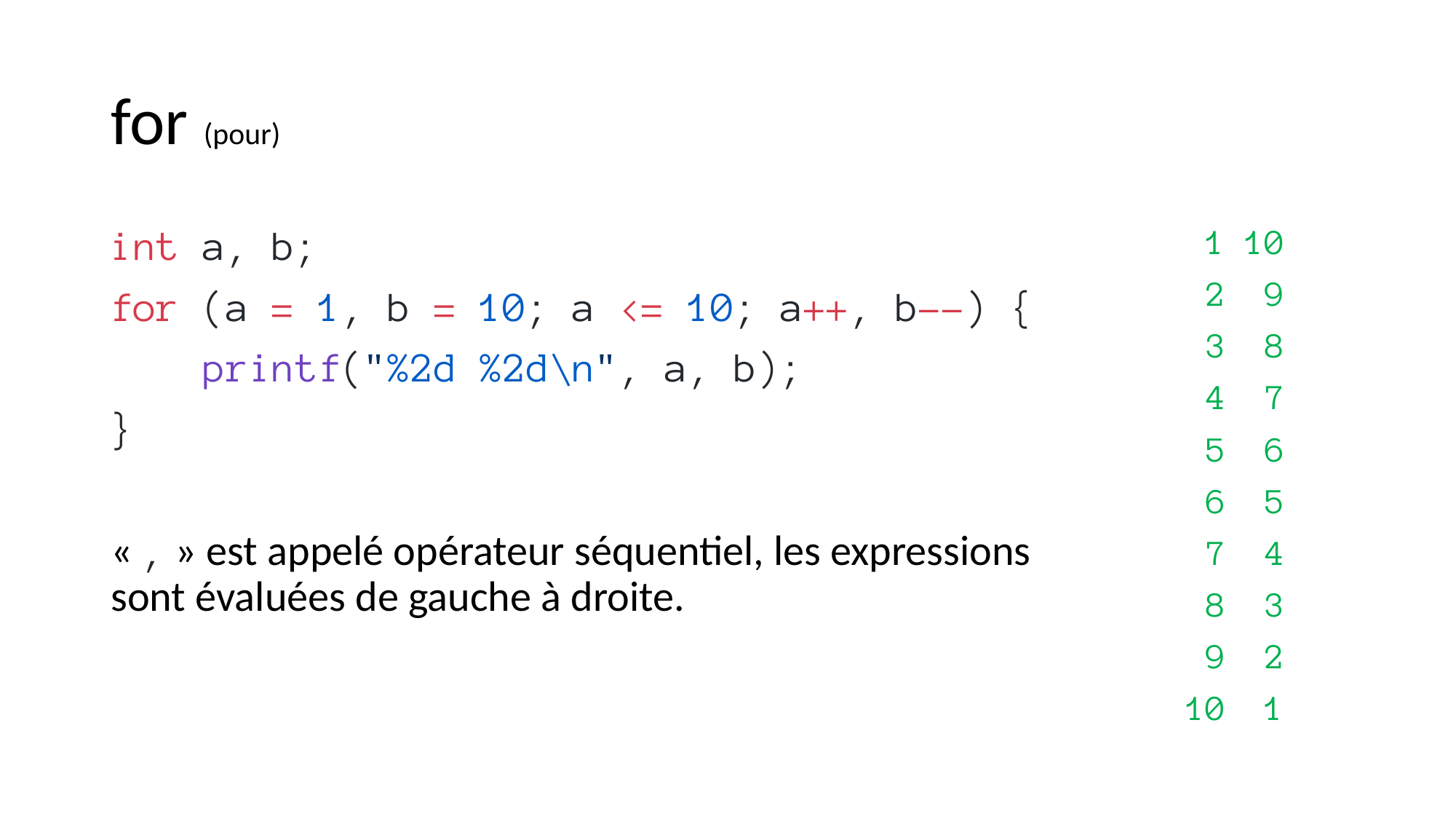

# for (pour)
int a, b;
for (a = 1, b = 10; a <= 10; a++, b--) {
    printf("%2d %2d\n", a, b);
}

« , » est appelé opérateur séquentiel, les expressions sont évaluées de gauche à droite.
 1 10
 2  9
 3  8
 4  7
 5  6
 6  5
 7  4
 8  3
 9  2
10  1